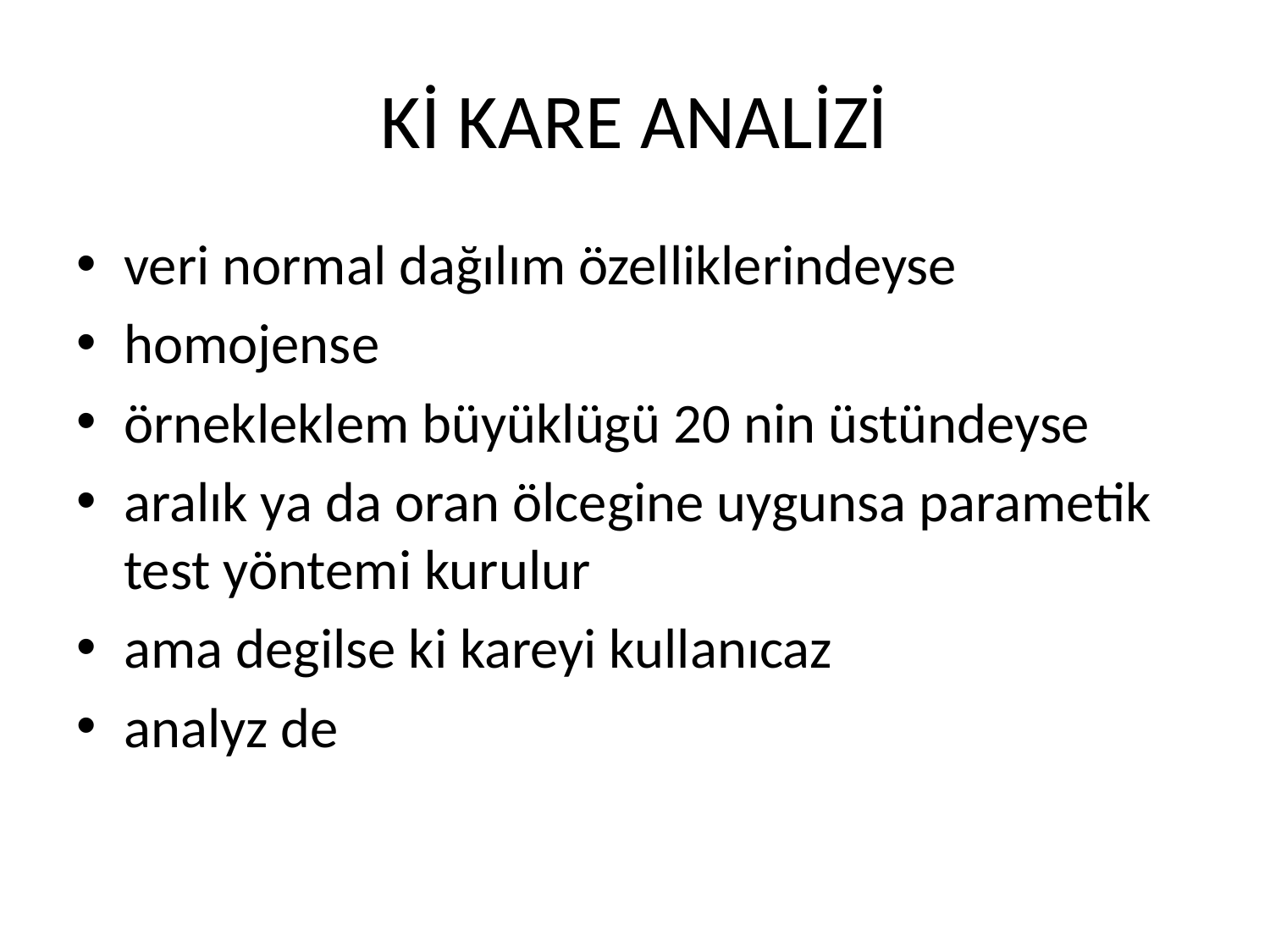

# Kİ KARE ANALİZİ
veri normal dağılım özelliklerindeyse
homojense
örnekleklem büyüklügü 20 nin üstündeyse
aralık ya da oran ölcegine uygunsa parametik test yöntemi kurulur
ama degilse ki kareyi kullanıcaz
analyz de